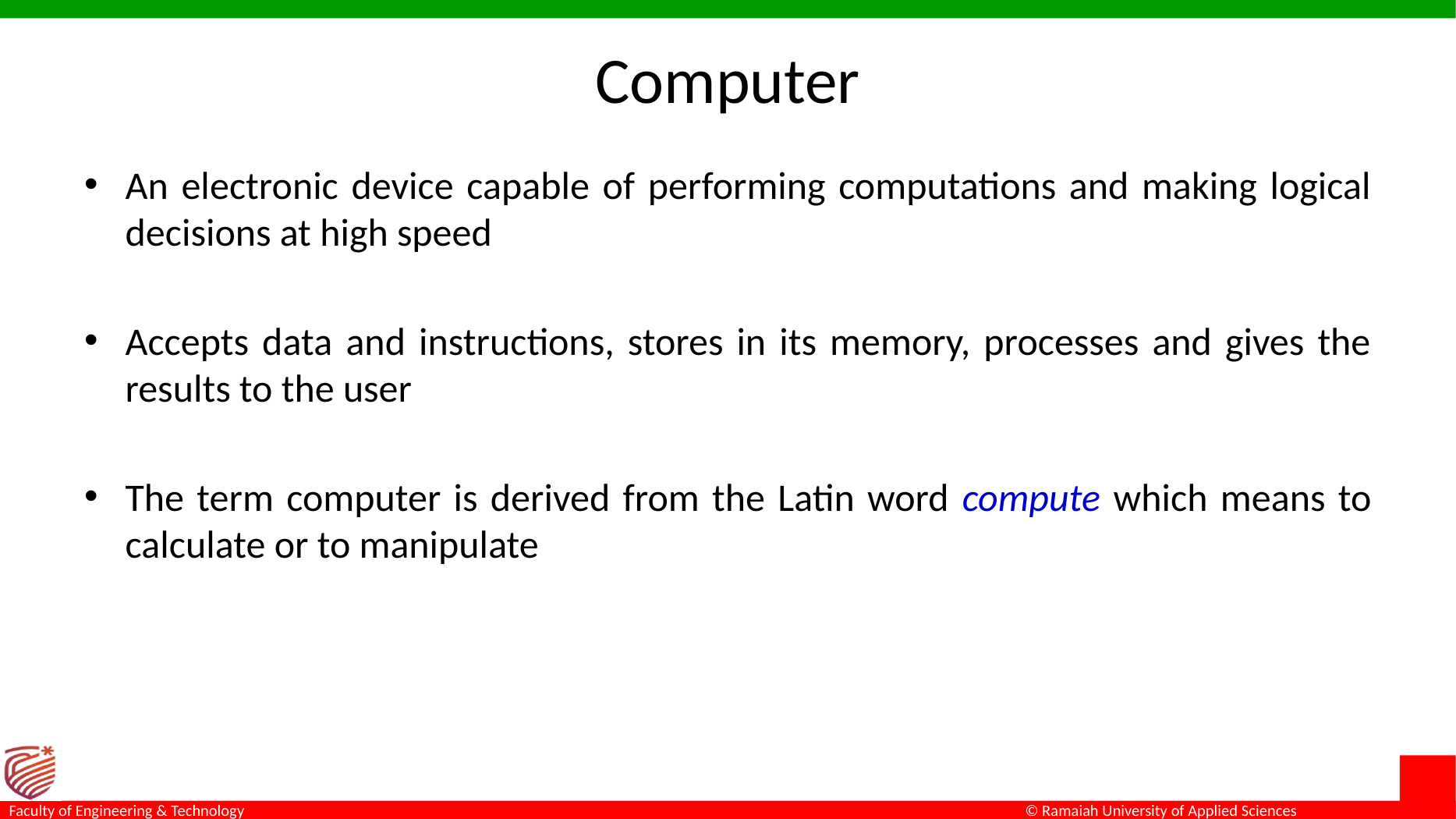

# Computer
An electronic device capable of performing computations and making logical decisions at high speed

Accepts data and instructions, stores in its memory, processes and gives the results to the user

The term computer is derived from the Latin word compute which means to calculate or to manipulate